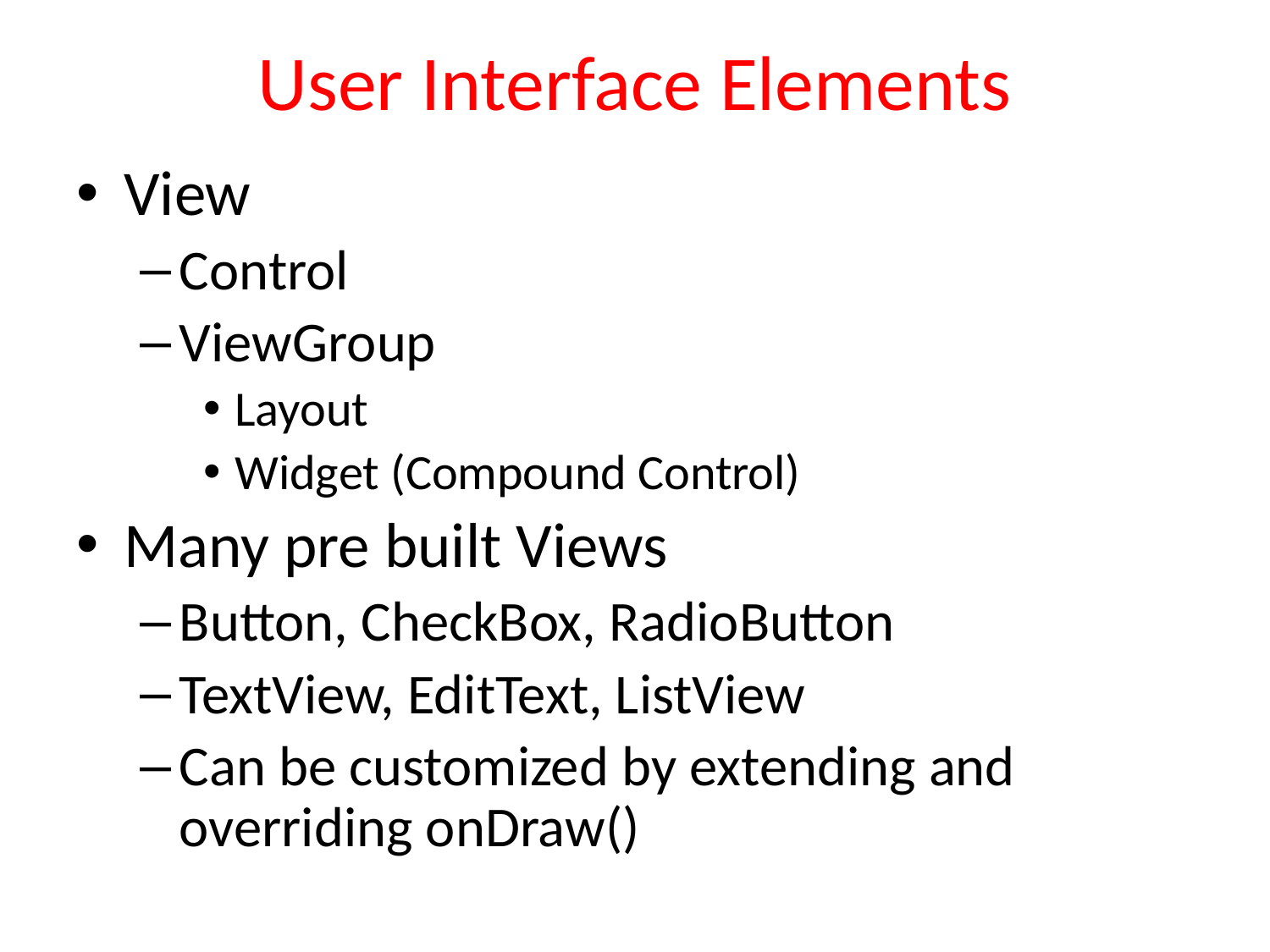

# User Interface Elements
View
Control
ViewGroup
Layout
Widget (Compound Control)
Many pre built Views
Button, CheckBox, RadioButton
TextView, EditText, ListView
Can be customized by extending and overriding onDraw()